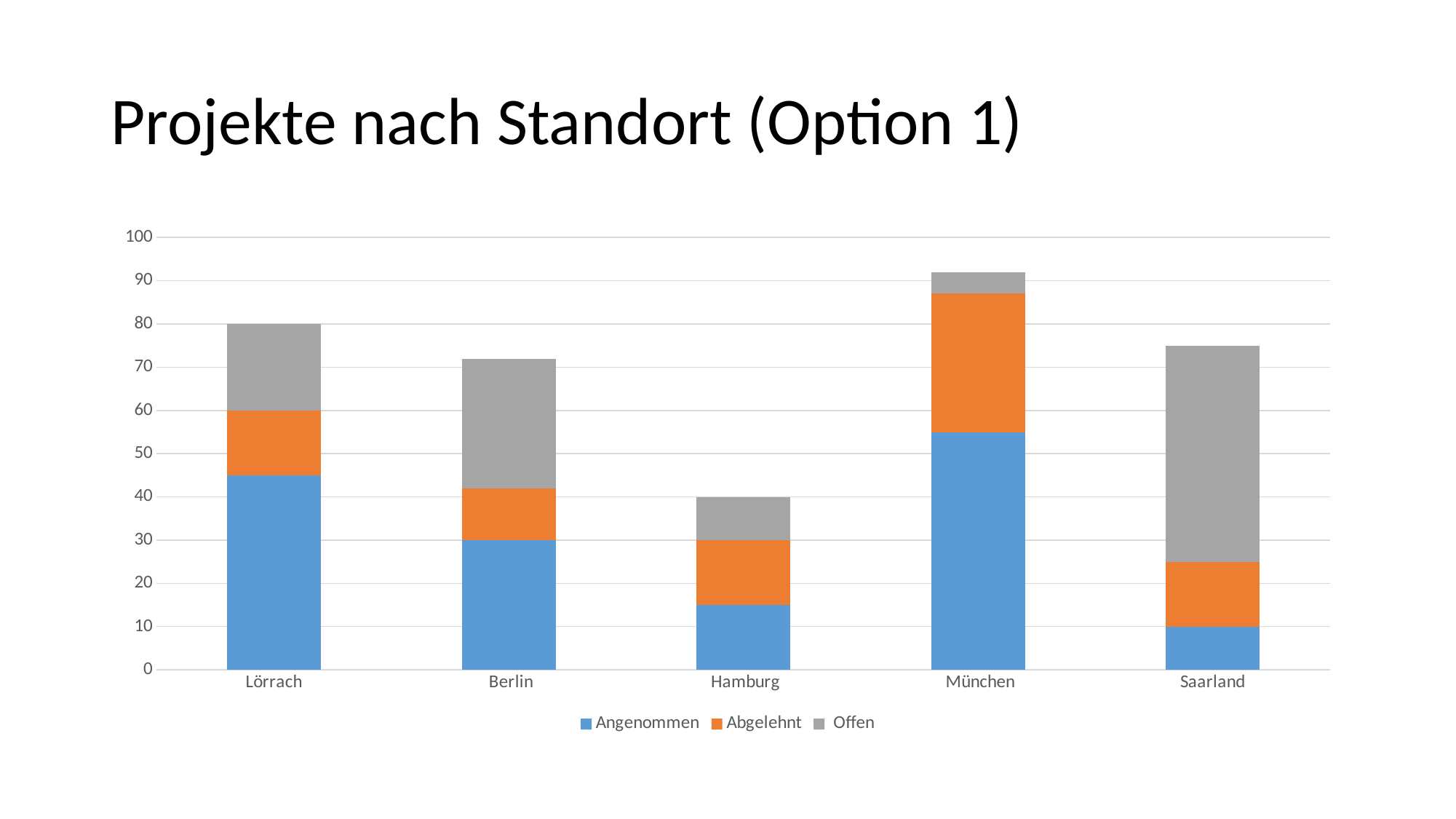

# Projekte nach Standort (Option 1)

### Chart

| Category | Angenommen | Abgelehnt |  Offen |
|---|---|---|---|
| Lörrach | 45.0 | 15.0 | 20.0 |
|  Berlin | 30.0 | 12.0 | 30.0 |
|  Hamburg | 15.0 | 15.0 | 10.0 |
|  München | 55.0 | 32.0 | 5.0 |
| Saarland | 10.0 | 15.0 | 50.0 |